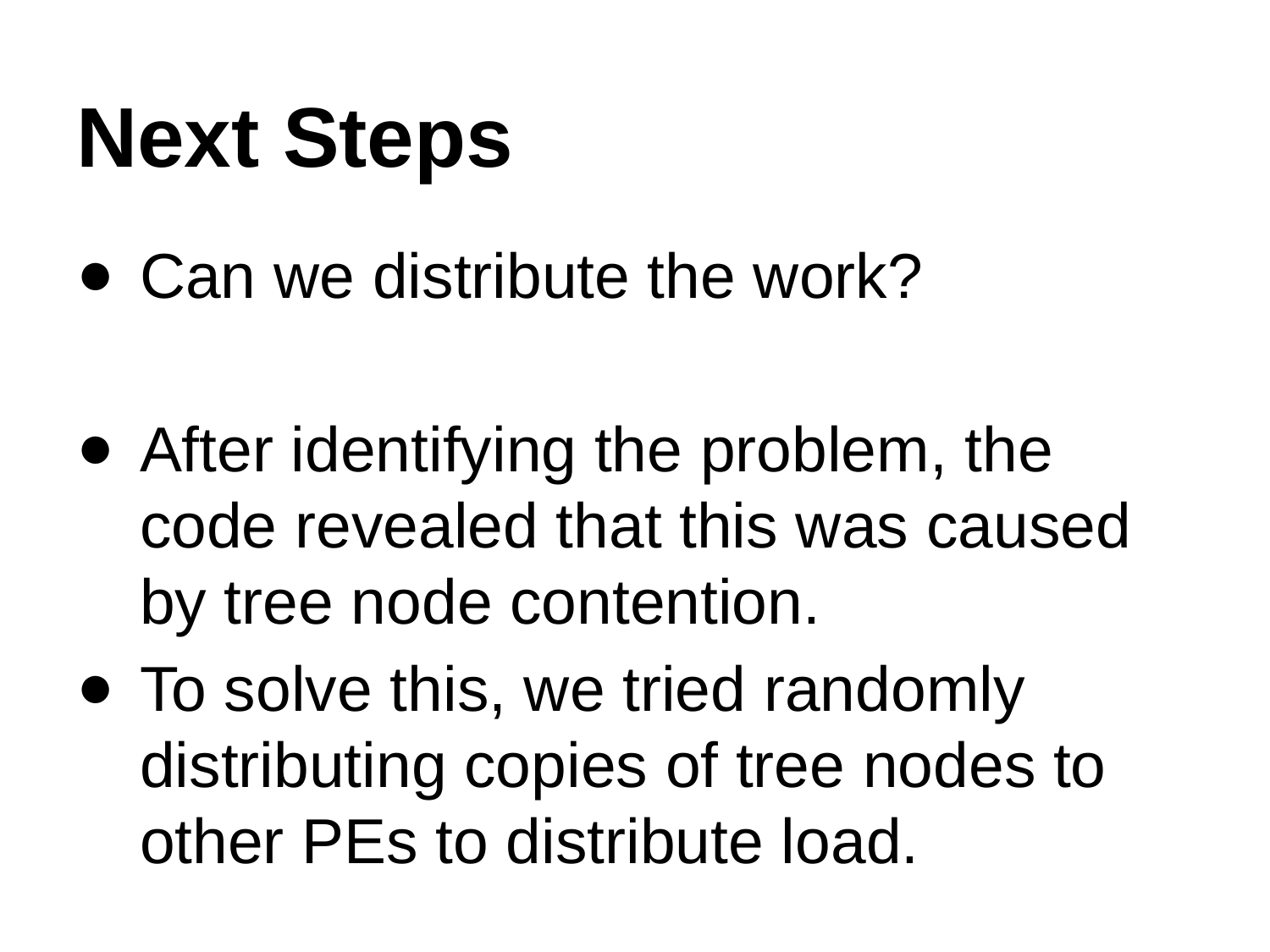

# Next Steps
Can we distribute the work?

After identifying the problem, the code revealed that this was caused by tree node contention.
To solve this, we tried randomly distributing copies of tree nodes to other PEs to distribute load.